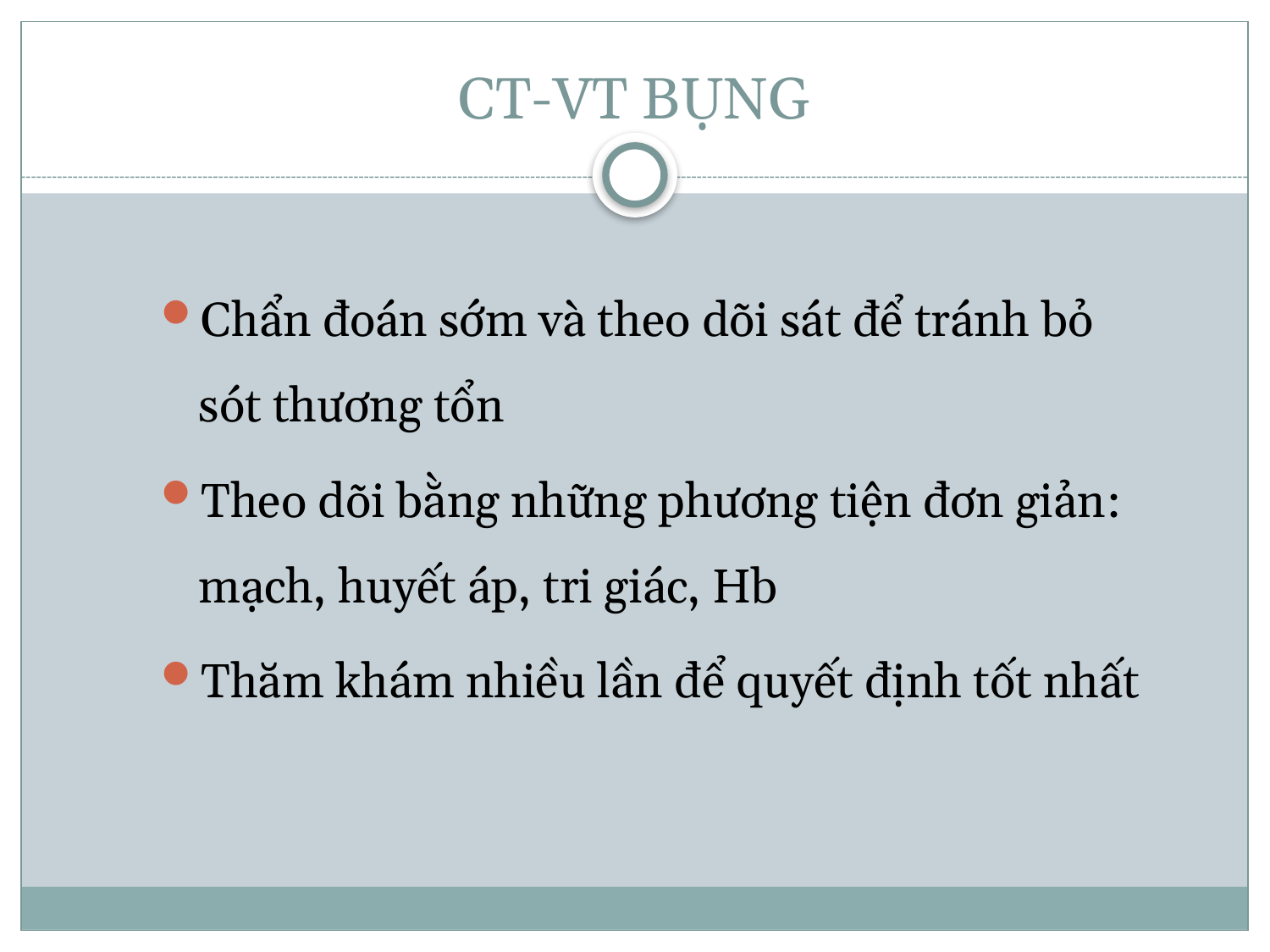

# CT-VT BỤNG
Chẩn đoán sớm và theo dõi sát để tránh bỏ sót thương tổn
Theo dõi bằng những phương tiện đơn giản: mạch, huyết áp, tri giác, Hb
Thăm khám nhiều lần để quyết định tốt nhất